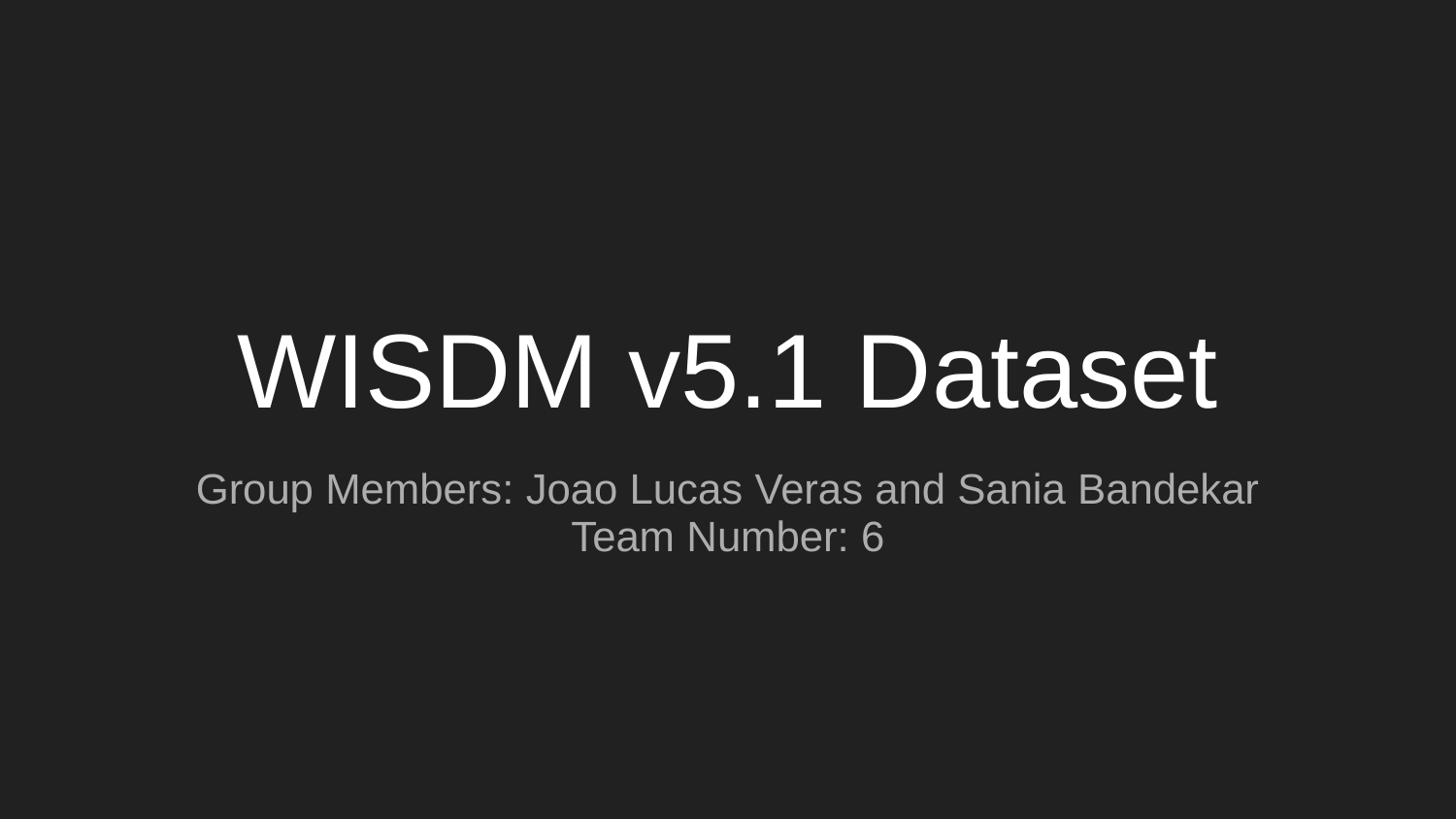

# WISDM v5.1 Dataset
Group Members: Joao Lucas Veras and Sania Bandekar
Team Number: 6